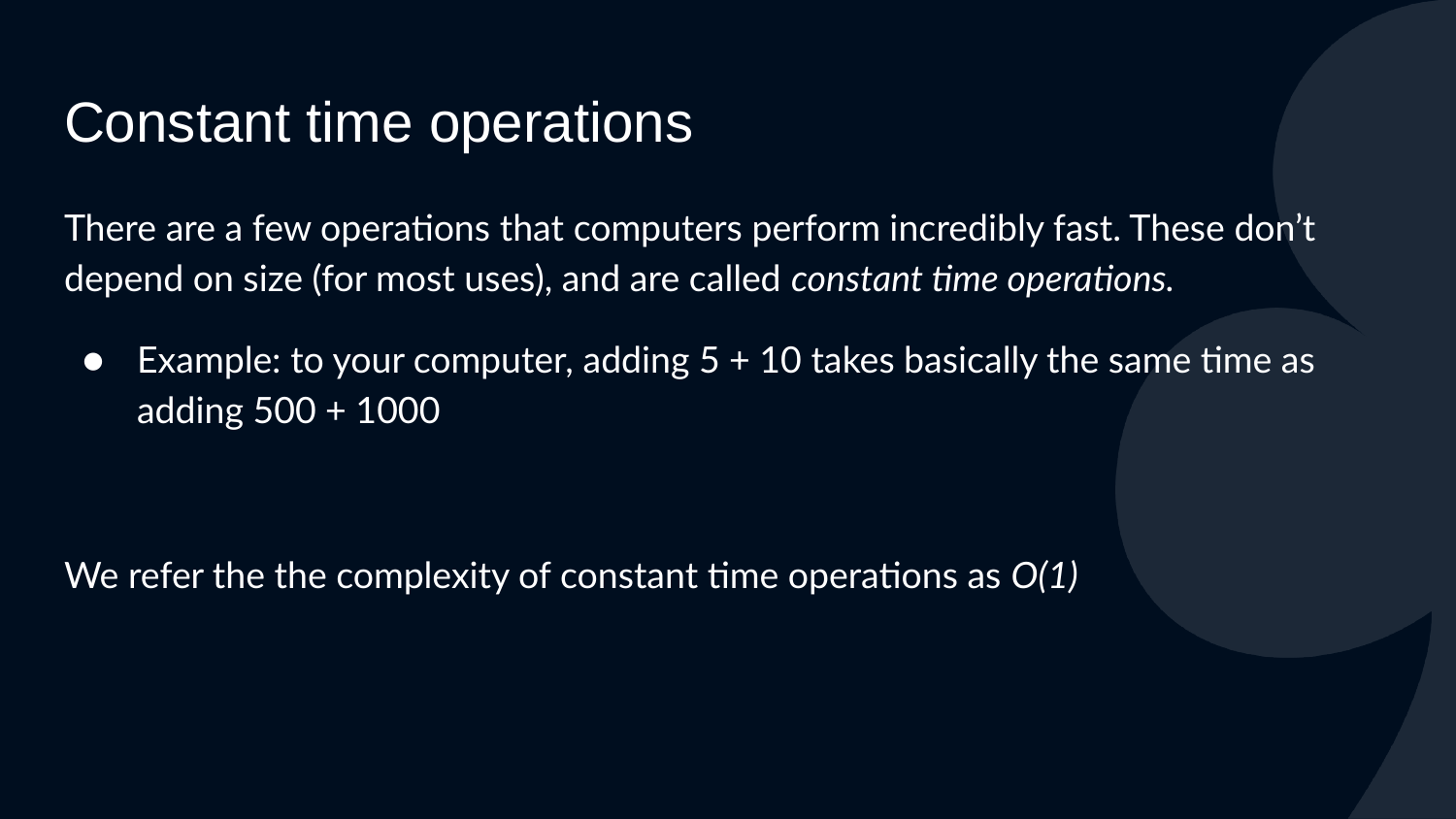

# Constant time operations
There are a few operations that computers perform incredibly fast. These don’t depend on size (for most uses), and are called constant time operations.
Example: to your computer, adding 5 + 10 takes basically the same time as adding 500 + 1000

We refer the the complexity of constant time operations as O(1)